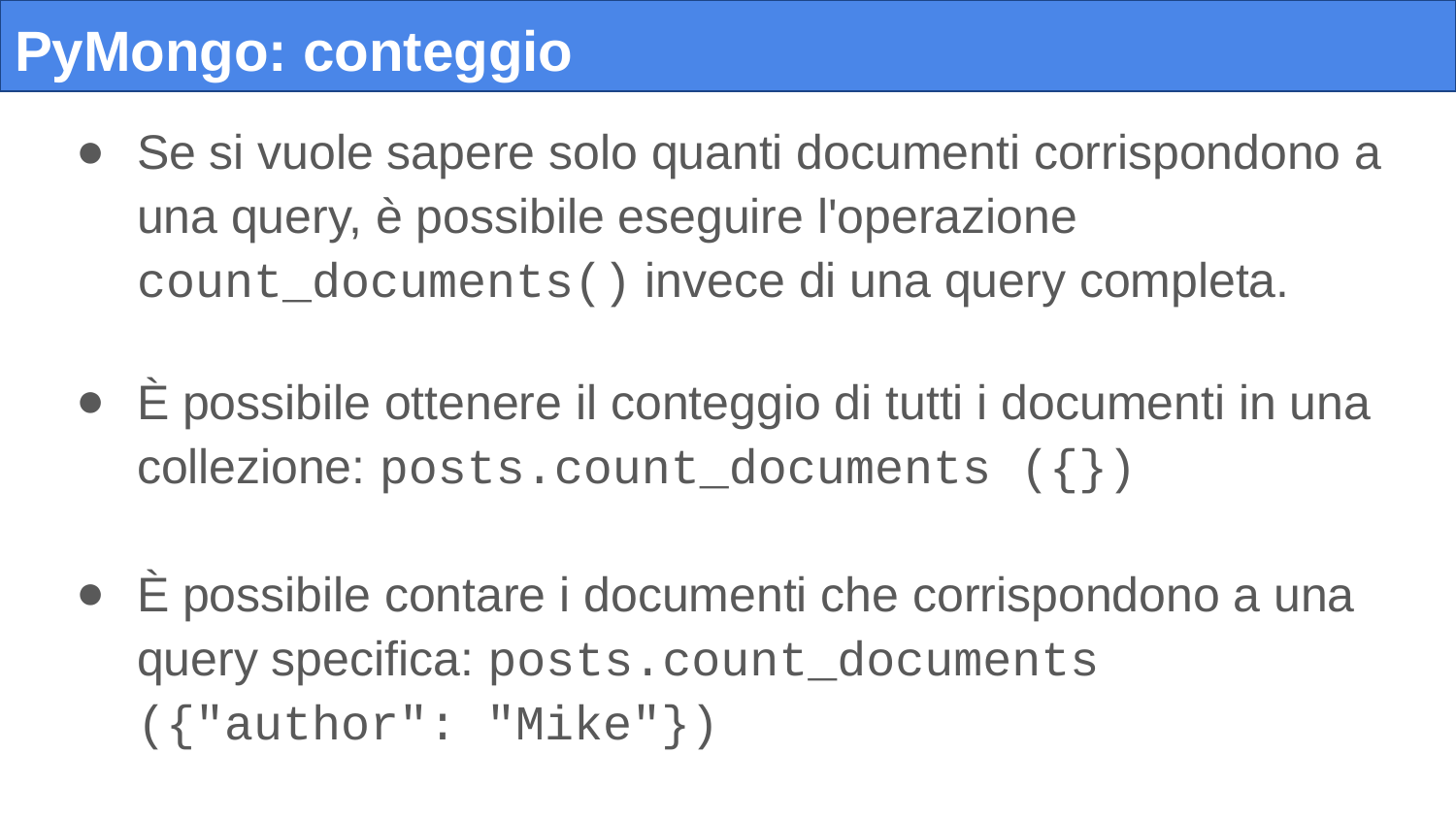

# PyMongo: conteggio
Se si vuole sapere solo quanti documenti corrispondono a una query, è possibile eseguire l'operazione count_documents() invece di una query completa.
È possibile ottenere il conteggio di tutti i documenti in una collezione: posts.count_documents ({})
È possibile contare i documenti che corrispondono a una query specifica: posts.count_documents ({"author": "Mike"})